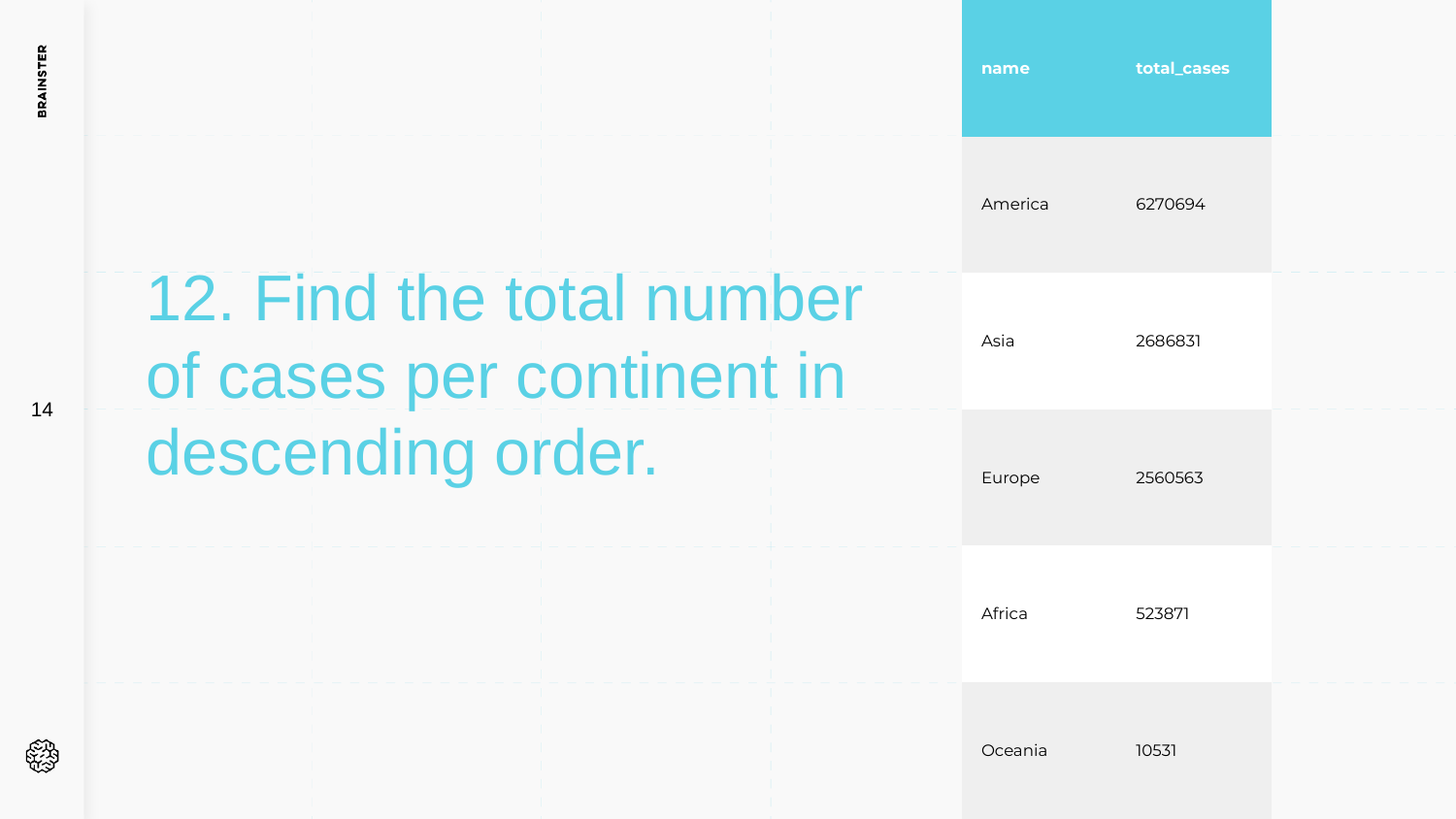

| name | total\_cases |
| --- | --- |
| America | 6270694 |
| Asia | 2686831 |
| Europe | 2560563 |
| Africa | 523871 |
| Oceania | 10531 |
12. Find the total number of cases per continent in descending order.
14